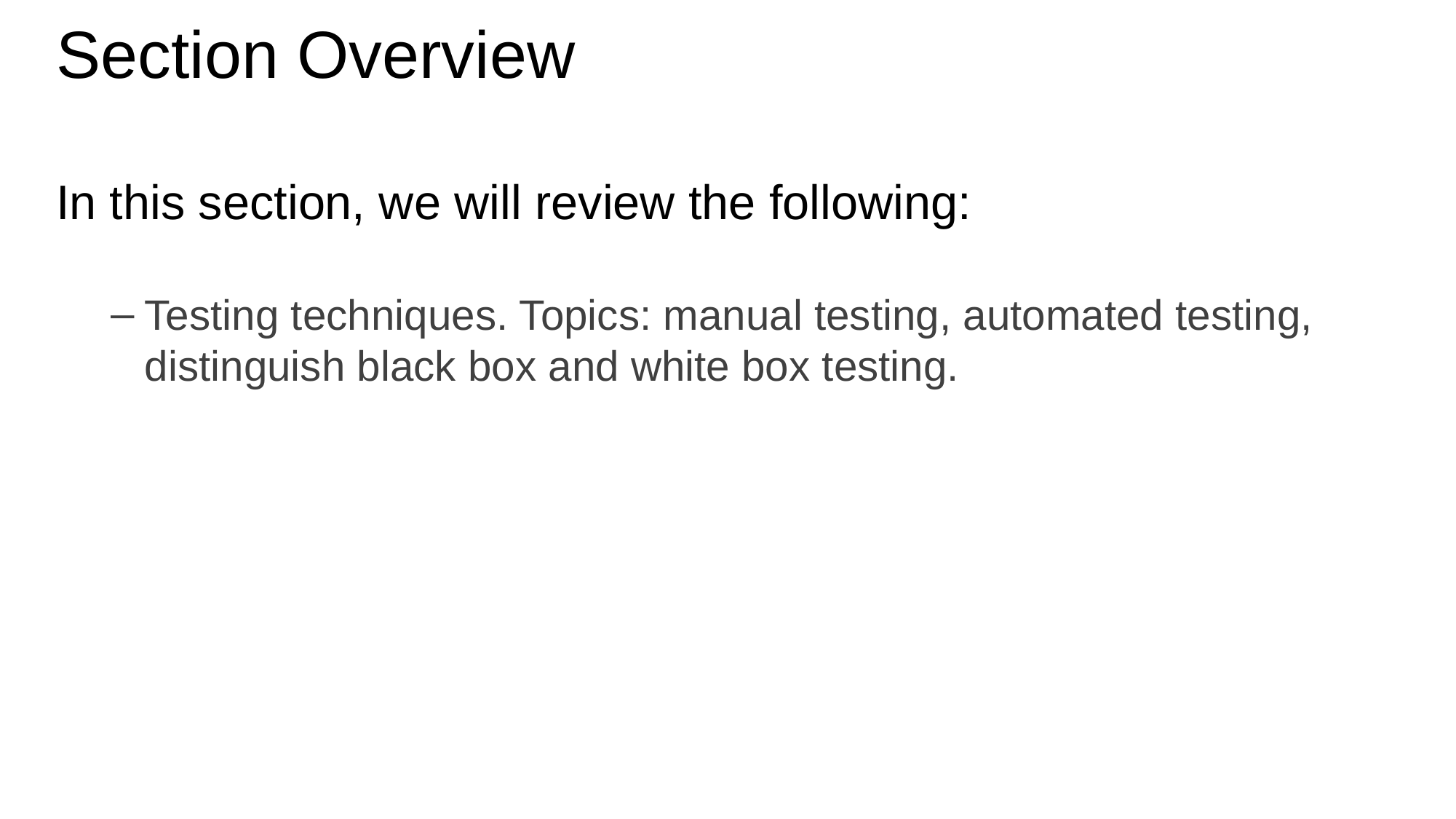

# Section Overview
In this section, we will review the following:

Testing techniques. Topics: manual testing, automated testing, distinguish black box and white box testing.